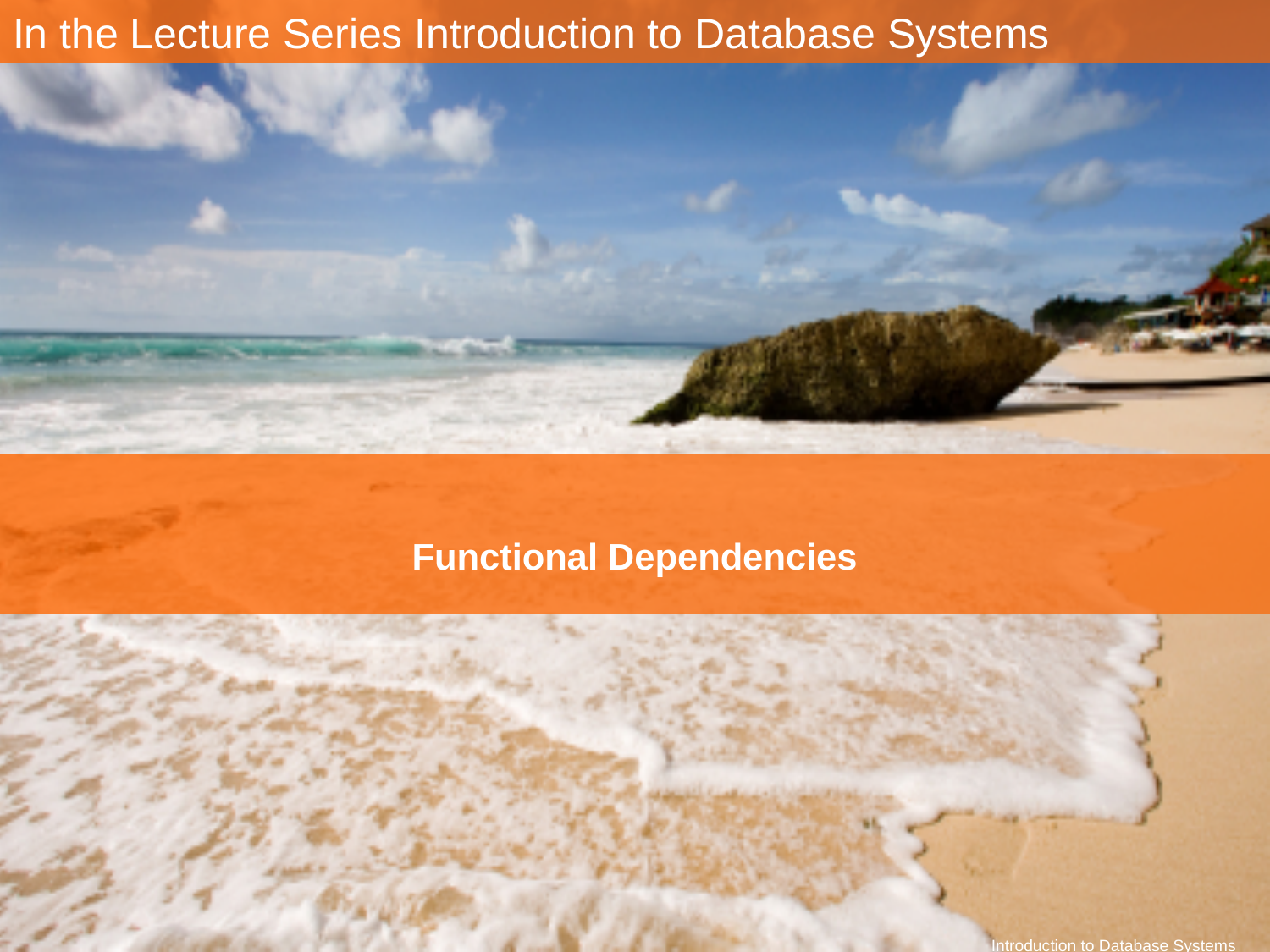

# In the Lecture Series Introduction to Database Systems
Functional Dependencies
Introduction to Database Systems